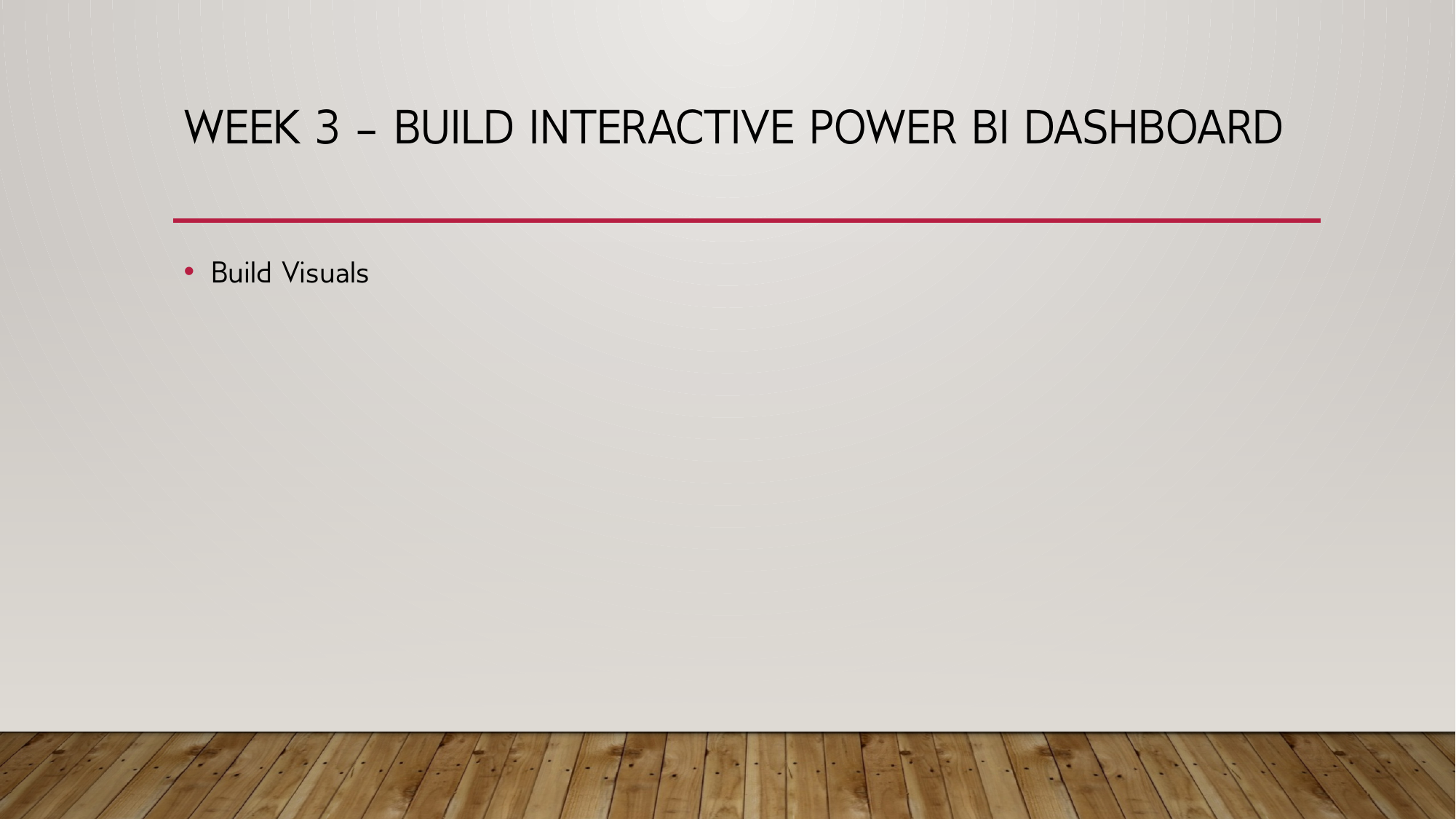

# Week 3 – Build Interactive Power BI Dashboard
Build Visuals